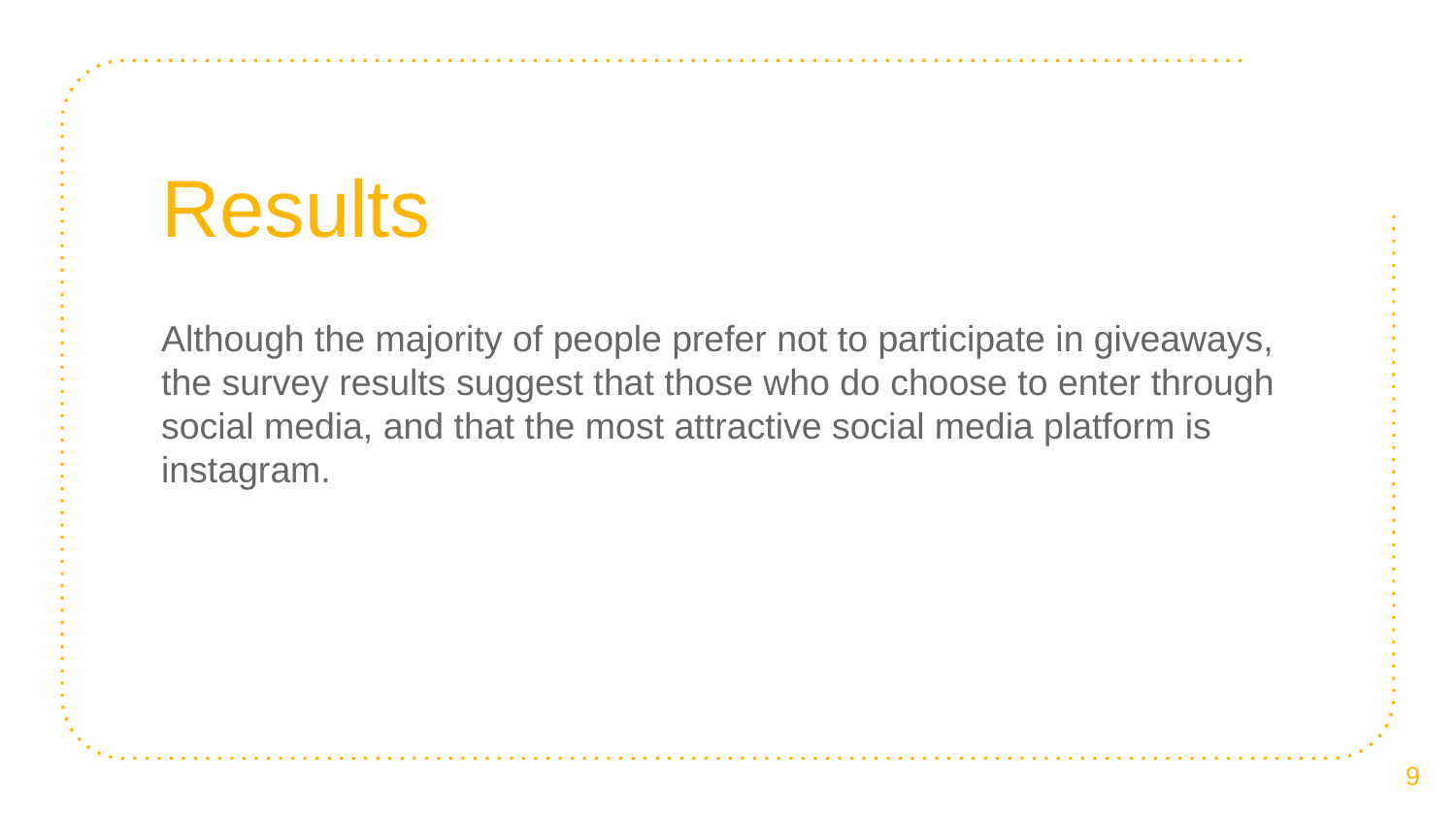

# Results
Although the majority of people prefer not to participate in giveaways, the survey results suggest that those who do choose to enter through social media, and that the most attractive social media platform is instagram.
9